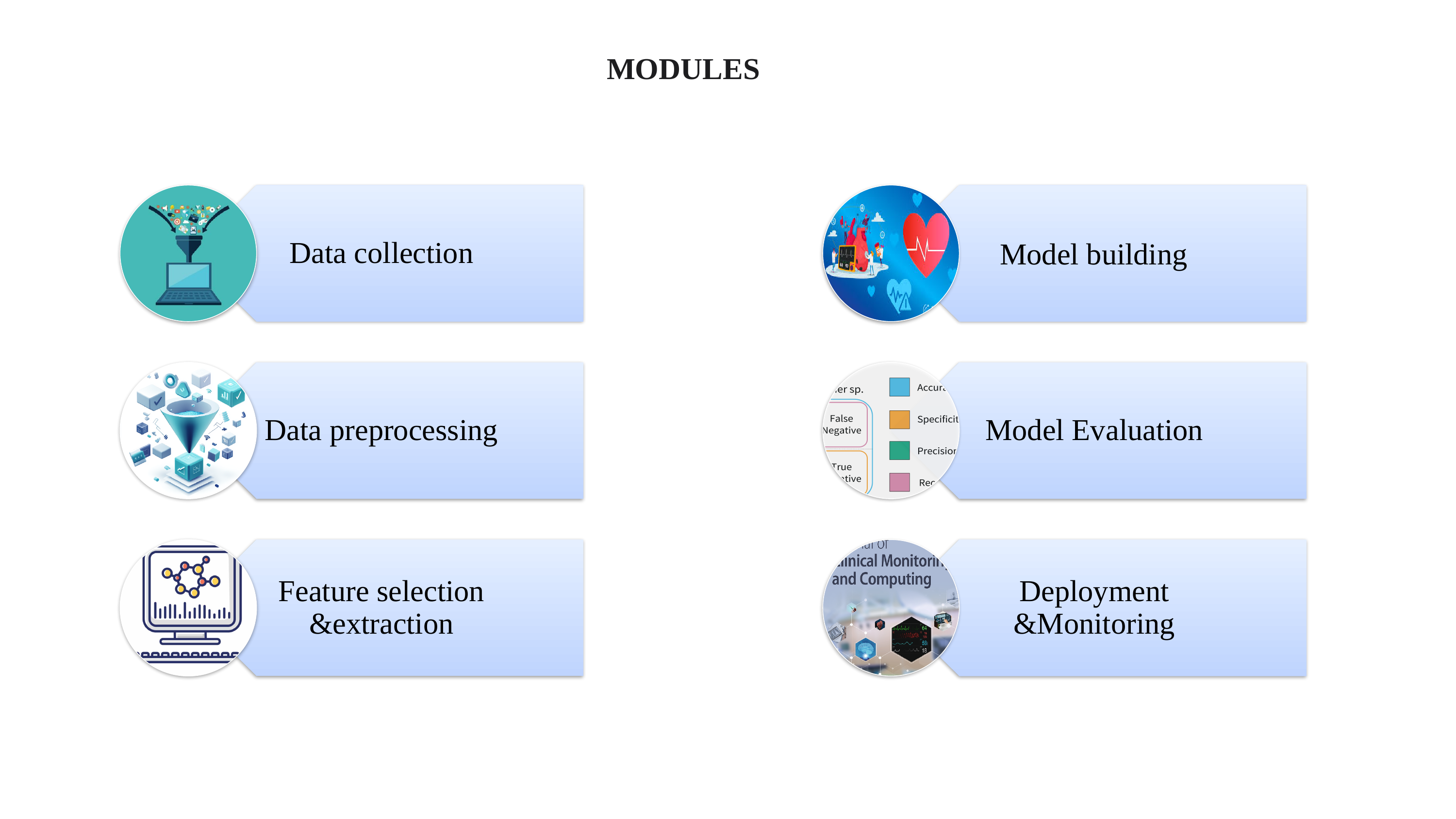

MODULES

Data collection
Data preprocessing
Feature selection &extraction

Model building

Model Evaluation
Deployment &Monitoring